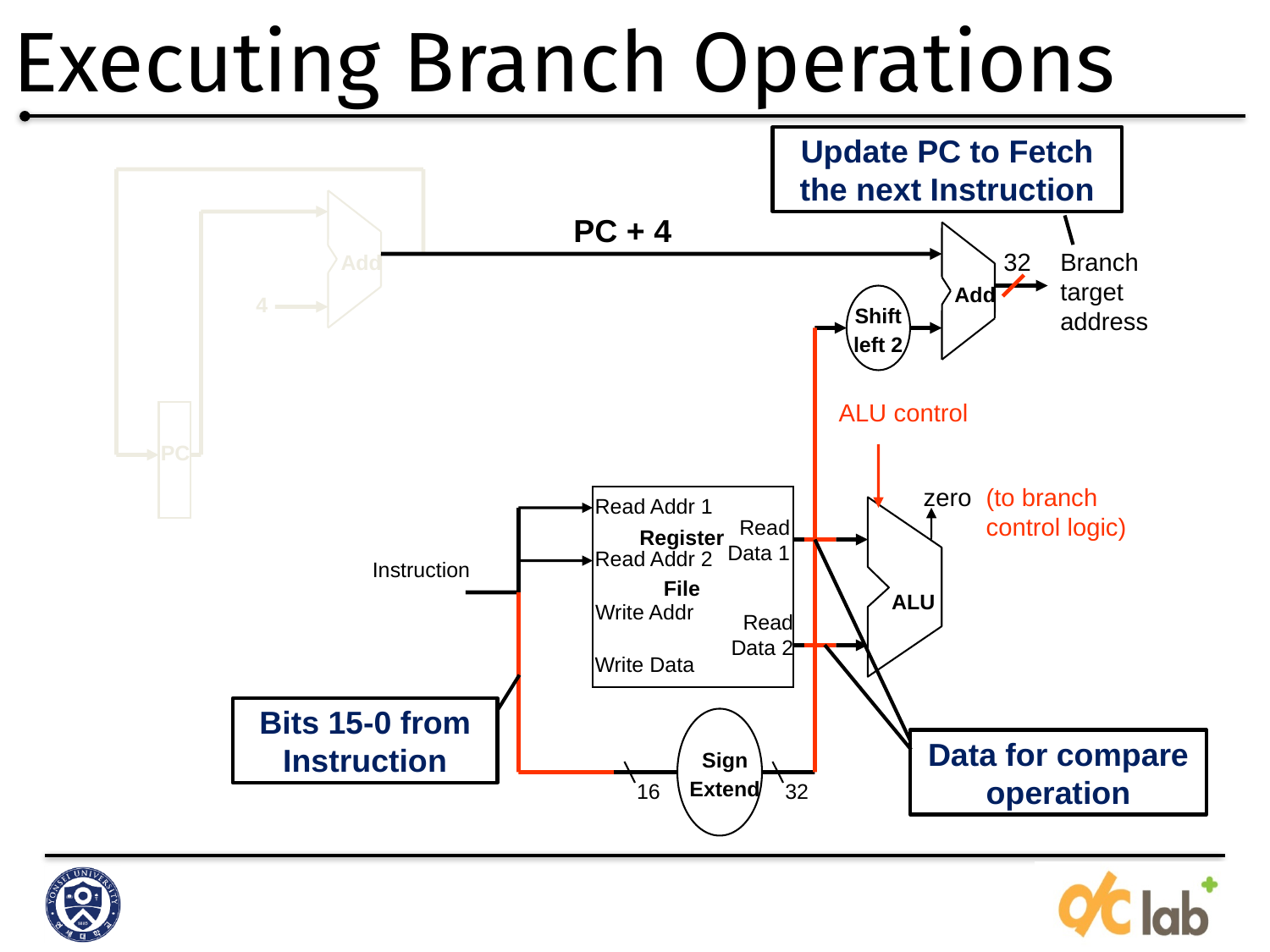

# Executing Branch Operations
Update PC to Fetch the next Instruction

PC + 4

Branch
target
address
Add
32

Add

4

Shift
left 2

ALU control

PC

zero
(to branch control logic)
Read Addr 1

Read
 Data 1

Register

File
Read Addr 2

Instruction

ALU

Write Addr
Read
 Data 2
Write Data

Bits 15-0 from Instruction

Data for compare operation
Sign
Extend

16

32